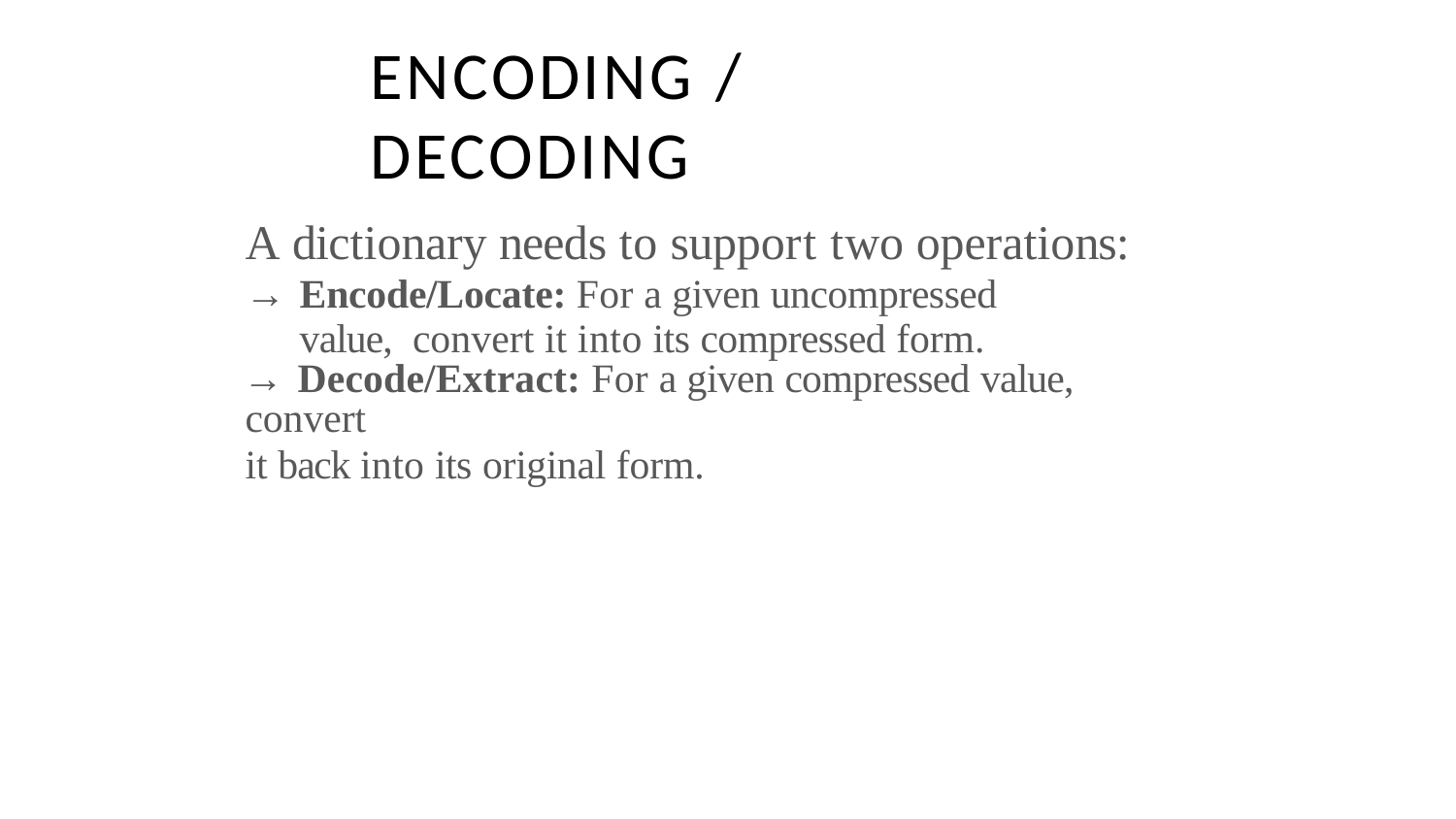

# ENCODING / DECODING
A dictionary needs to support two operations:
→ Encode/Locate: For a given uncompressed value,  convert it into its compressed form.
→ Decode/Extract: For a given compressed value, convert
it back into its original form.